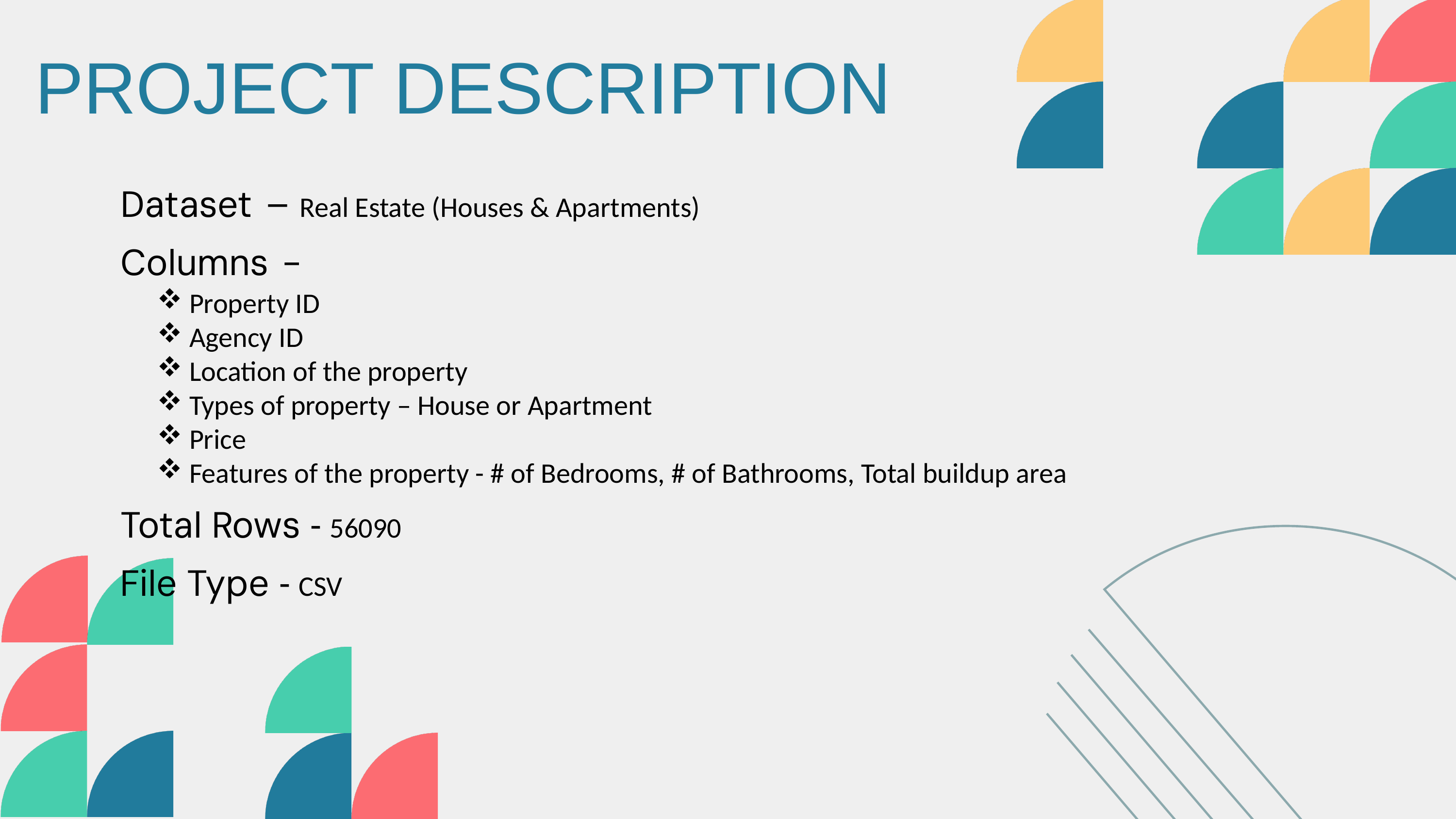

PROJECT DESCRIPTION

Dataset – Real Estate (Houses & Apartments)
Columns -
 Property ID
 Agency ID
 Location of the property
 Types of property – House or Apartment
 Price
 Features of the property - # of Bedrooms, # of Bathrooms, Total buildup area
Total Rows - 56090
File Type - CSV